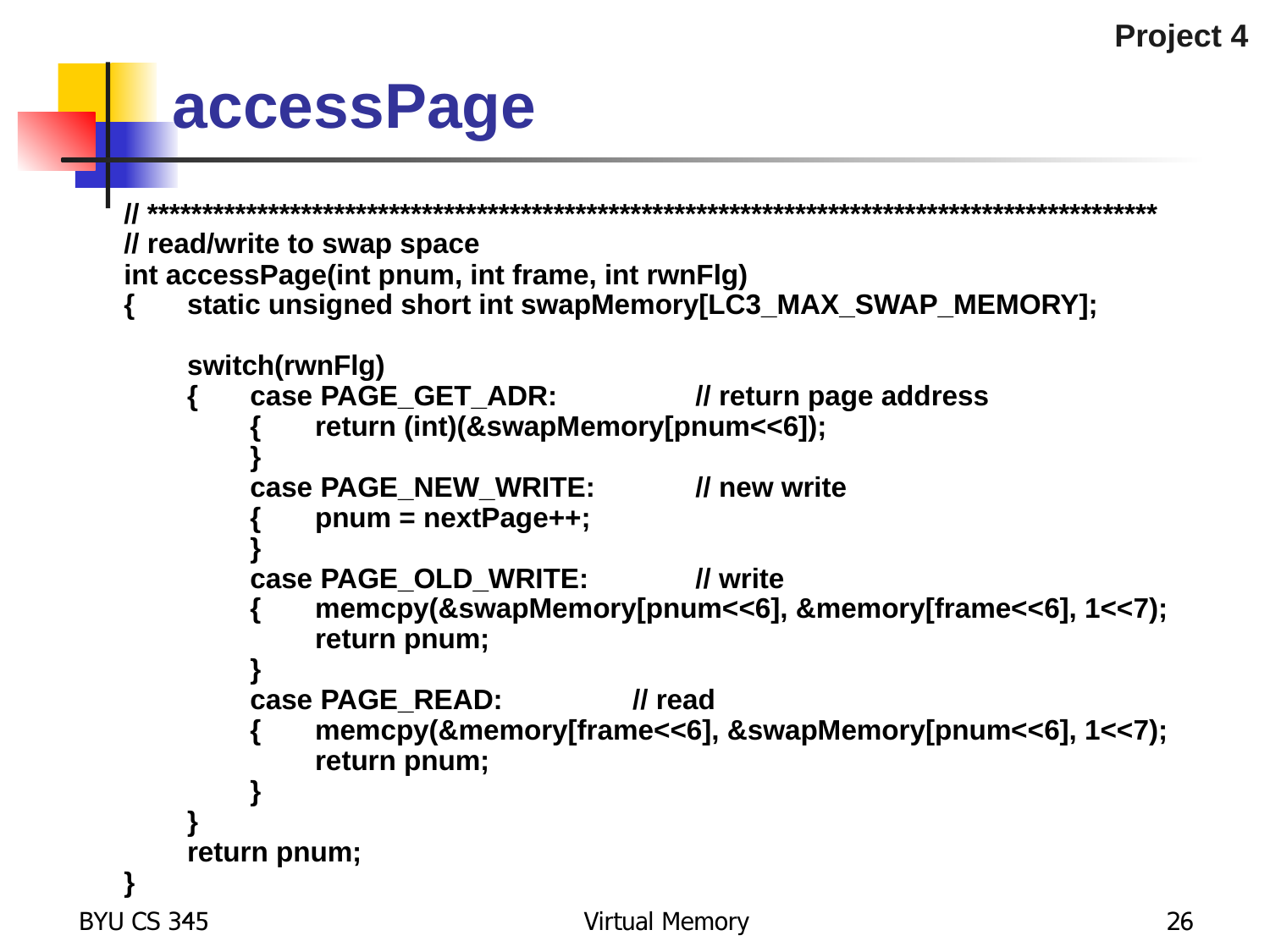

Project 4
# accessPage
// ********************************************************************************************
// read/write to swap space
int accessPage(int pnum, int frame, int rwnFlg)
{	static unsigned short int swapMemory[LC3_MAX_SWAP_MEMORY];

	switch(rwnFlg)
	{	case PAGE_GET_ADR:			// return page address
		{	return (int)(&swapMemory[pnum<<6]);
		}
		case PAGE_NEW_WRITE:		// new write
		{	pnum = nextPage++;
		}
		case PAGE_OLD_WRITE:		// write
		{	memcpy(&swapMemory[pnum<<6], &memory[frame<<6], 1<<7);
			return pnum;
		}
		case PAGE_READ:			// read
		{	memcpy(&memory[frame<<6], &swapMemory[pnum<<6], 1<<7);
			return pnum;
		}
	}
	return pnum;
}
BYU CS 345
Virtual Memory
26